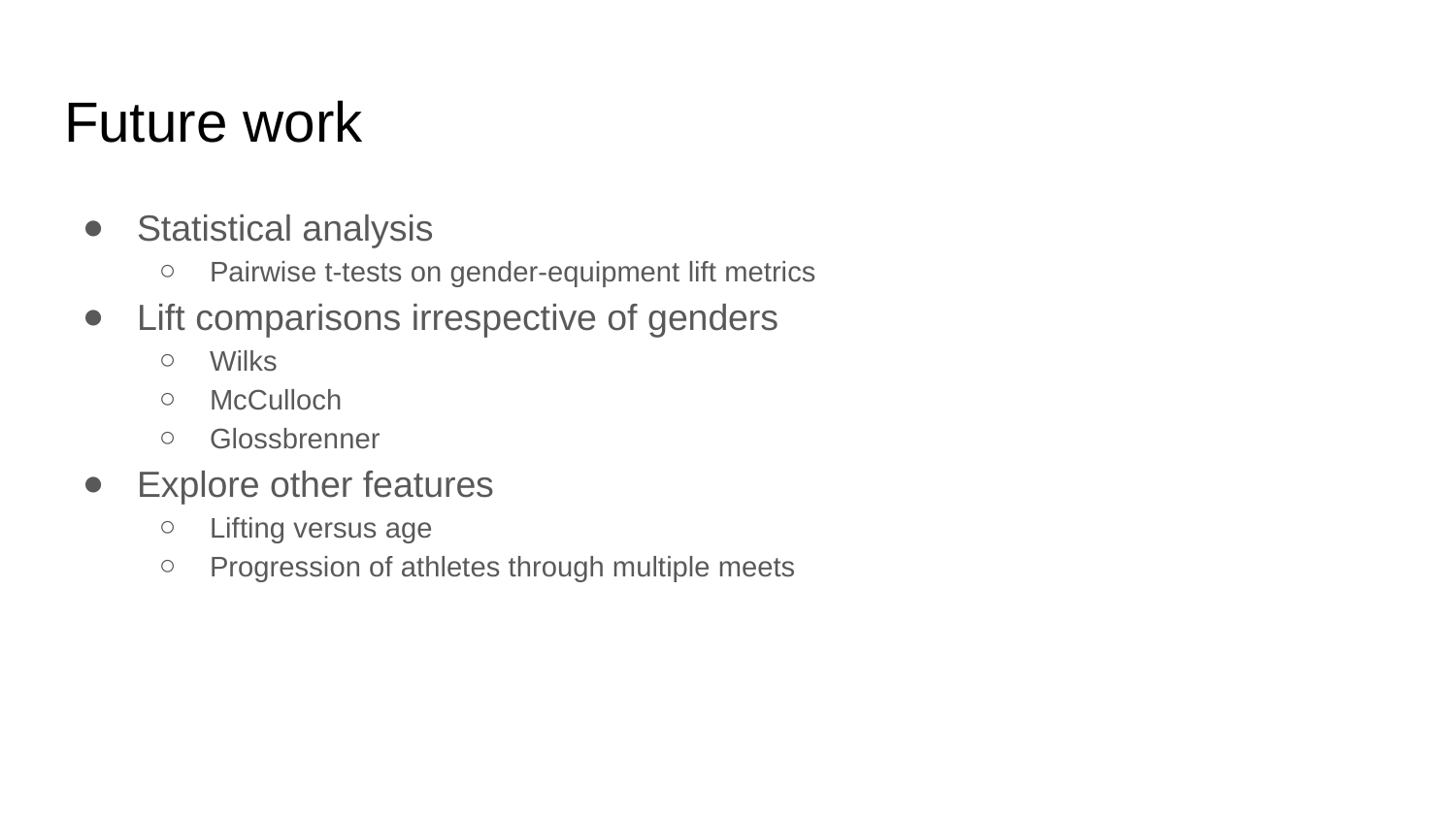

# Future work
Statistical analysis
Pairwise t-tests on gender-equipment lift metrics
Lift comparisons irrespective of genders
Wilks
McCulloch
Glossbrenner
Explore other features
Lifting versus age
Progression of athletes through multiple meets